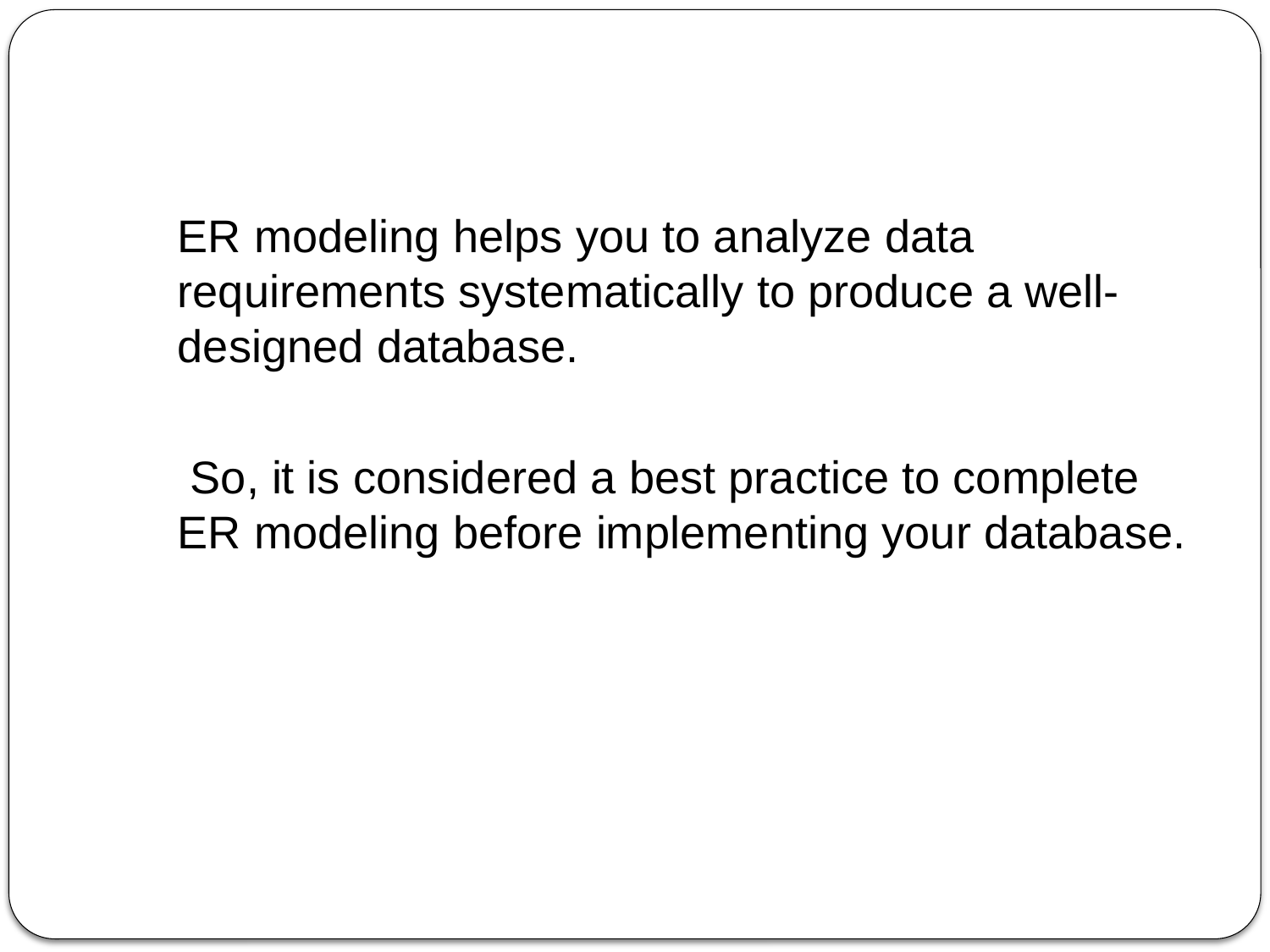

#
   ER modeling helps you to analyze data requirements systematically to produce a well-designed database.

    So, it is considered a best practice to complete ER modeling before implementing your database.